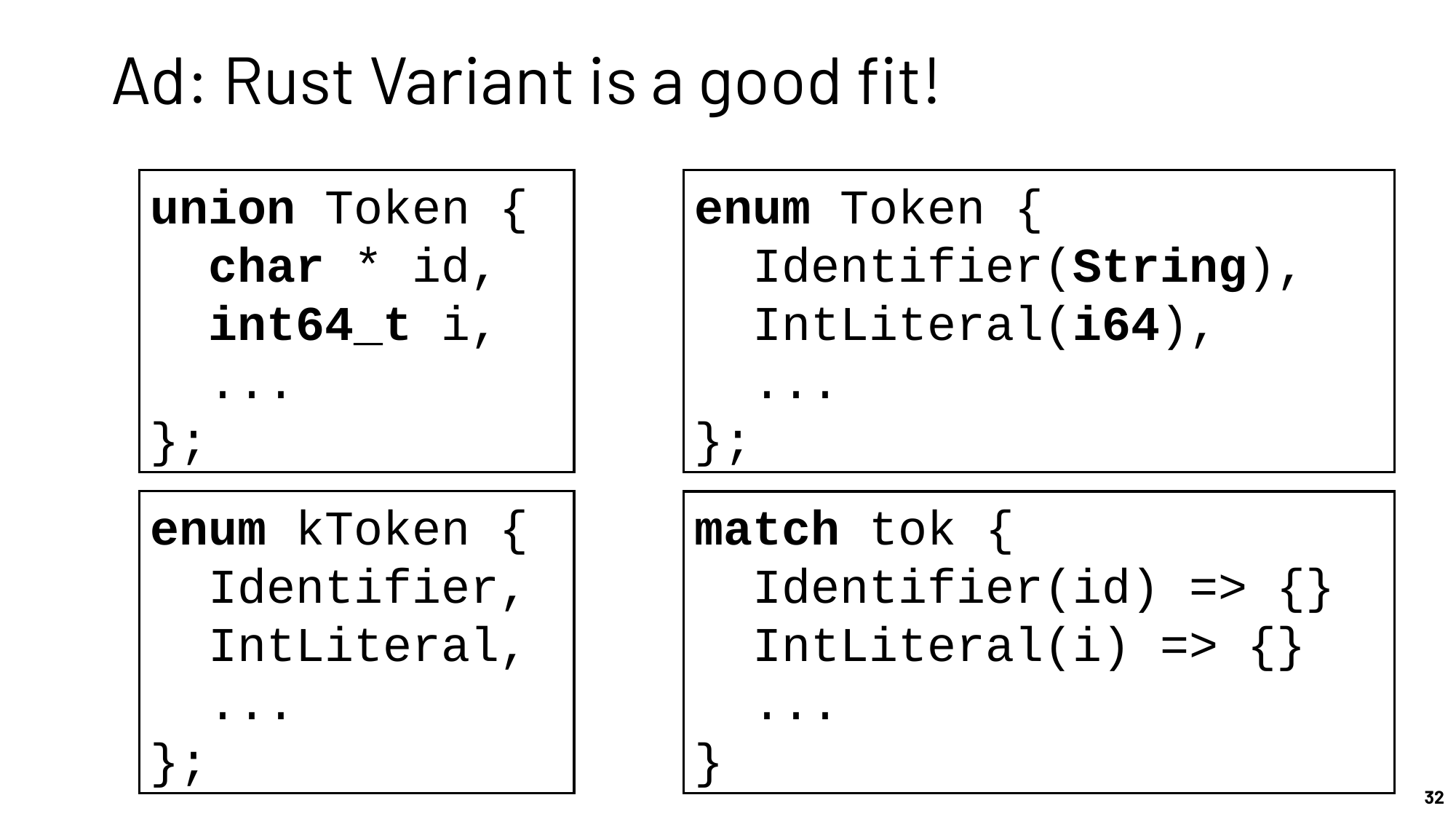

# Ad: Rust Variant is a good fit!
union Token {
  char * id,
  int64_t i,
  ...
};
enum Token {
  Identifier(String),
  IntLiteral(i64),
  ...
};

enum kToken {
  Identifier,
  IntLiteral,
  ...
};
match tok {
  Identifier(id) => {}
  IntLiteral(i) => {}
  ...
}
32